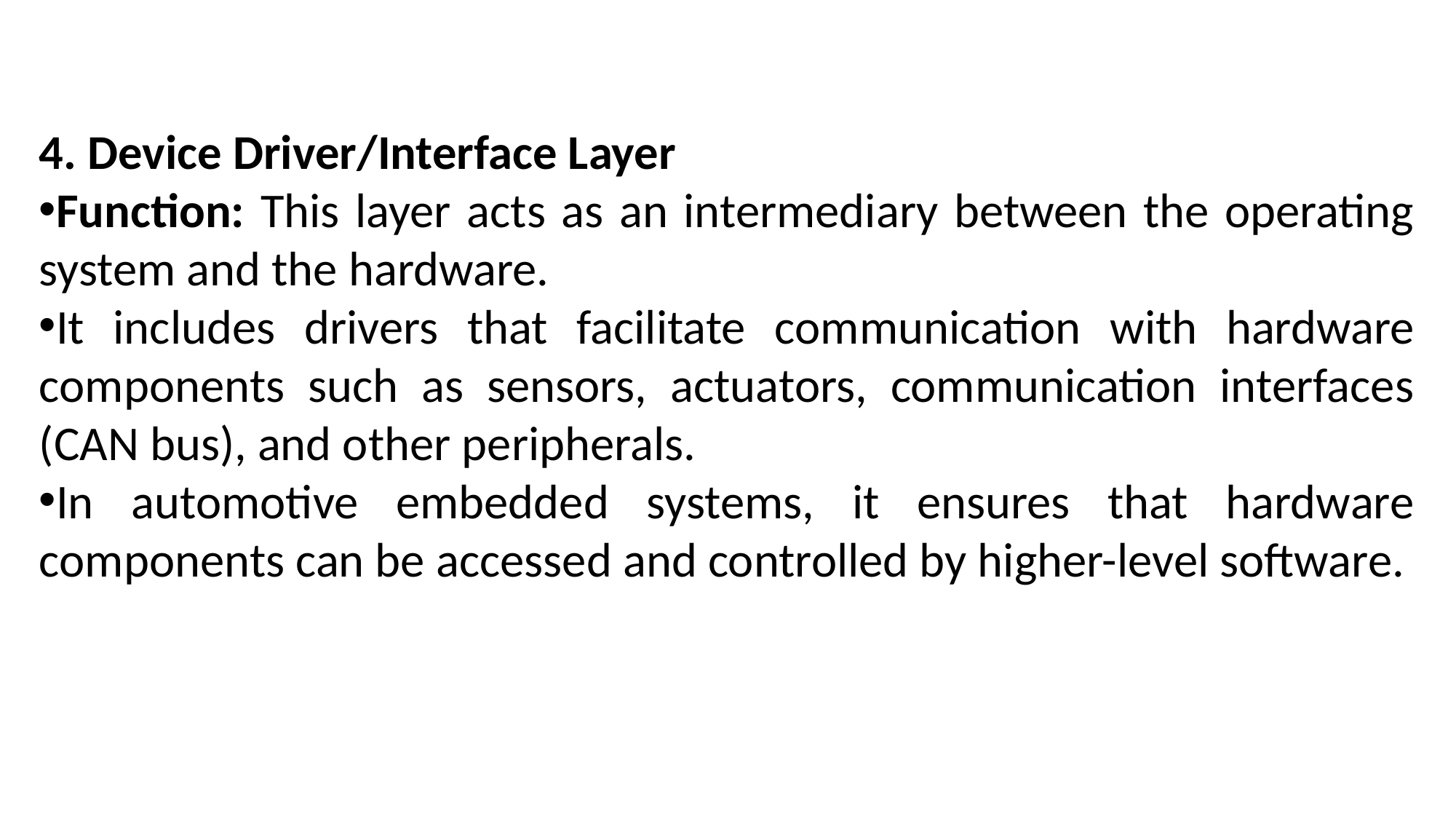

4. Device Driver/Interface Layer
Function: This layer acts as an intermediary between the operating system and the hardware.
It includes drivers that facilitate communication with hardware components such as sensors, actuators, communication interfaces (CAN bus), and other peripherals.
In automotive embedded systems, it ensures that hardware components can be accessed and controlled by higher-level software.